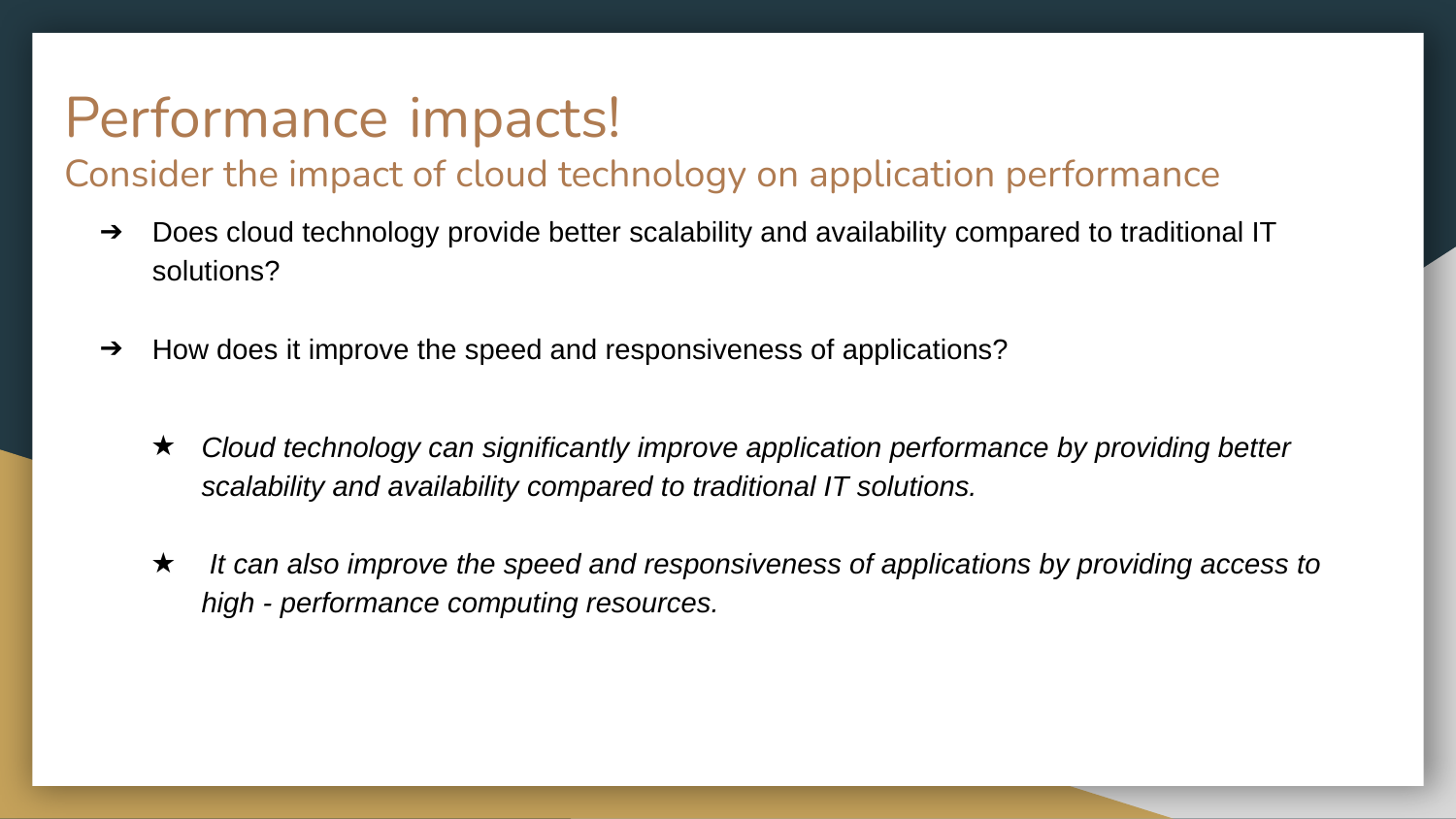

# Performance  impacts!
Consider the impact of cloud technology on application performance
Does cloud technology provide better scalability and availability compared to traditional IT solutions?

How does it improve the speed and responsiveness of applications?

Cloud technology can significantly improve application performance by providing better scalability and availability compared to traditional IT solutions.

 It can also improve the speed and responsiveness of applications by providing access to high - performance computing resources.